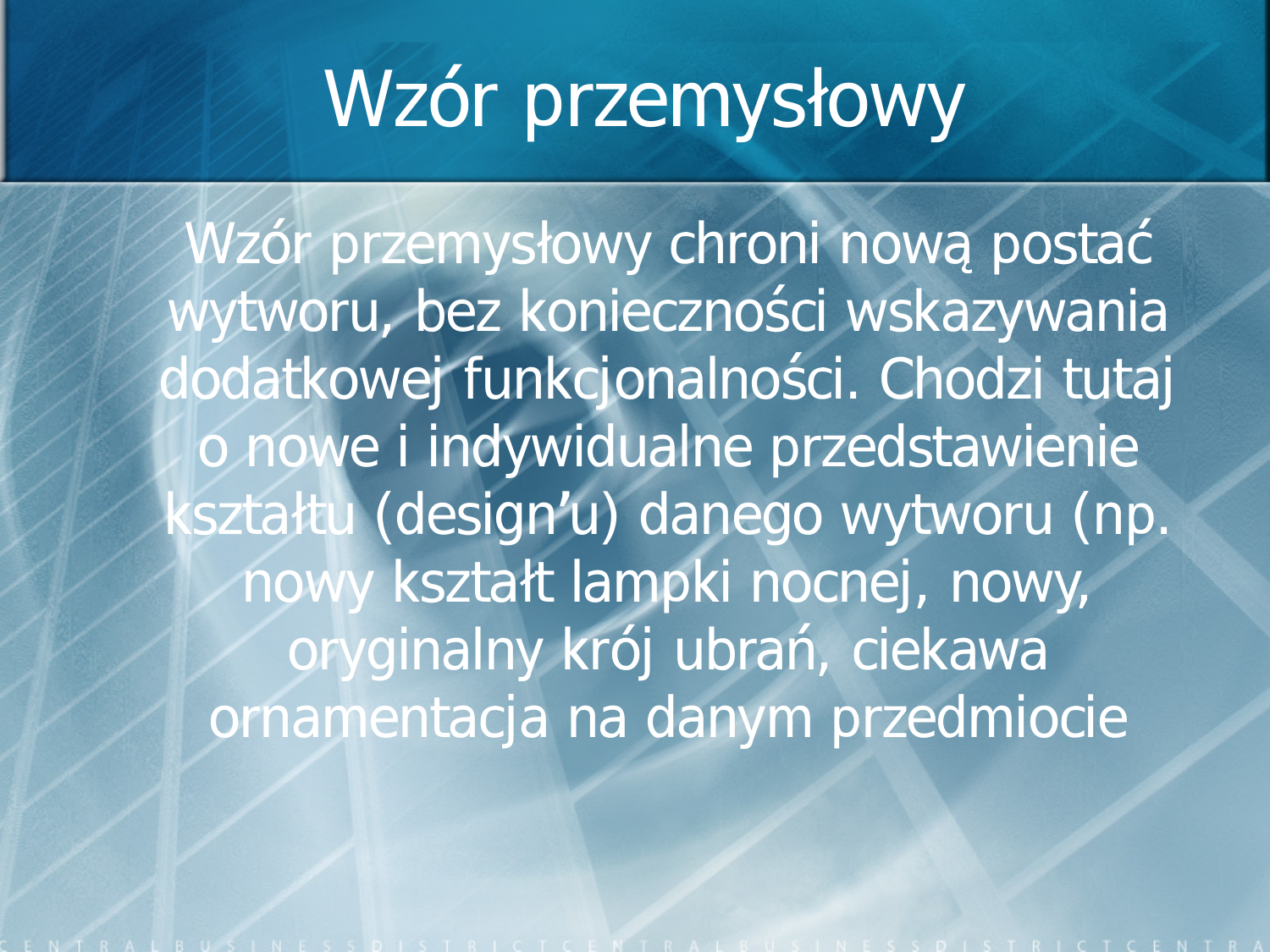

# Wzór przemysłowy
	Wzór przemysłowy chroni nową postać wytworu, bez konieczności wskazywania dodatkowej funkcjonalności. Chodzi tutaj o nowe i indywidualne przedstawienie kształtu (design’u) danego wytworu (np. nowy kształt lampki nocnej, nowy, oryginalny krój ubrań, ciekawa ornamentacja na danym przedmiocie